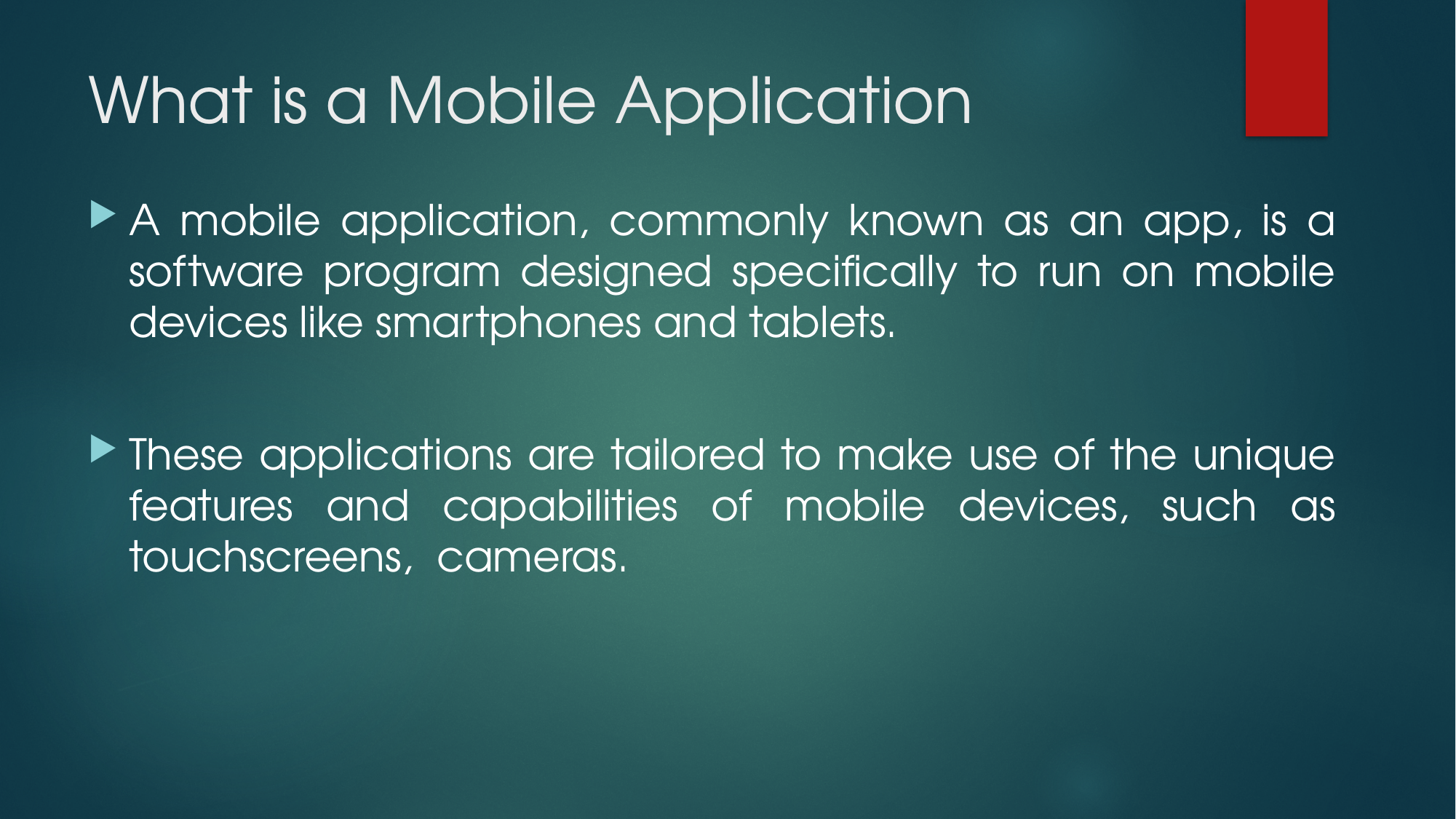

# What is a Mobile Application
A mobile application, commonly known as an app, is a software program designed specifically to run on mobile devices like smartphones and tablets.

These applications are tailored to make use of the unique features and capabilities of mobile devices, such as touchscreens,  cameras.